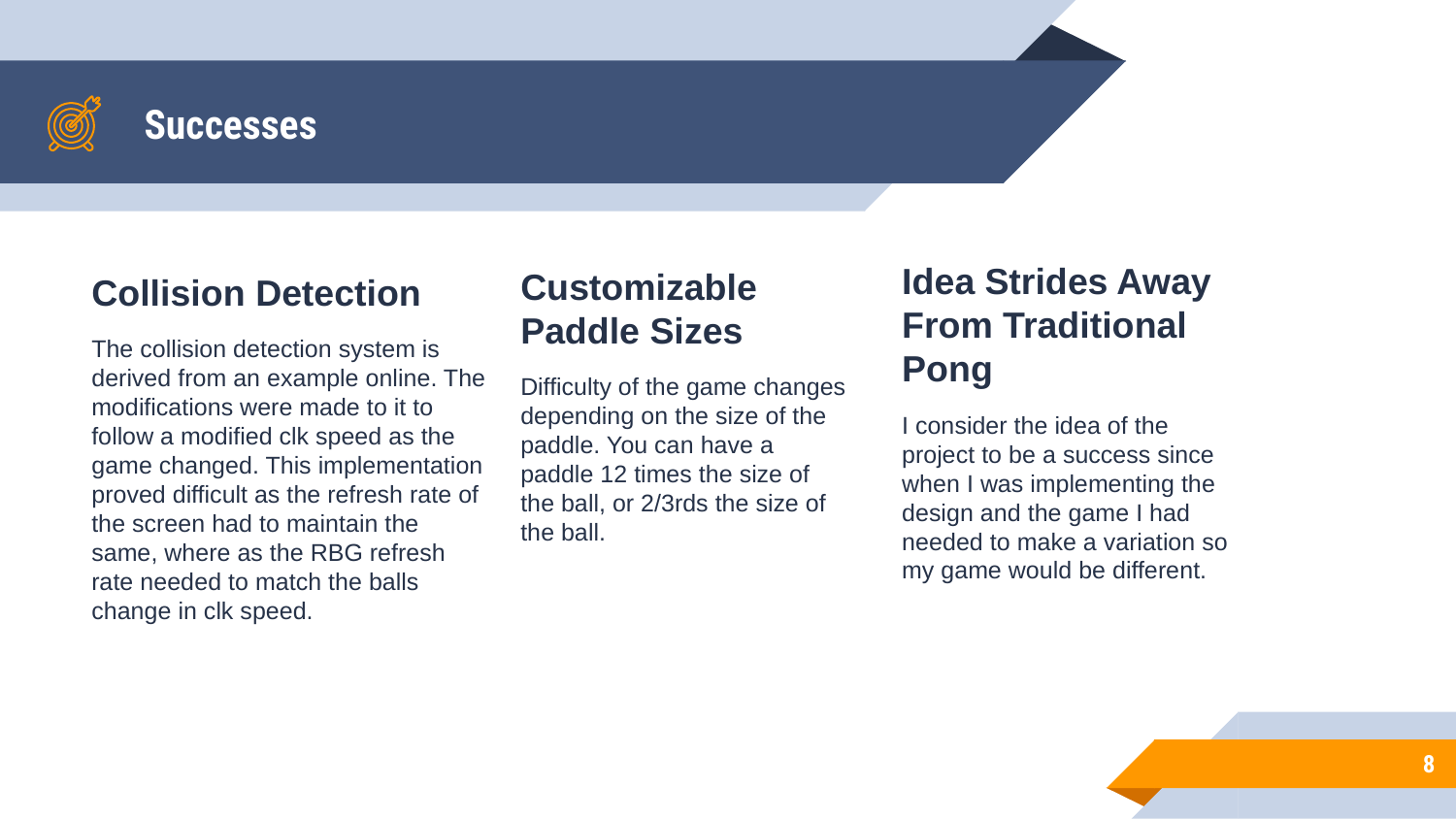

# Successes

Idea Strides Away From Traditional Pong
I consider the idea of the project to be a success since when I was implementing the design and the game I had needed to make a variation so my game would be different.

Customizable Paddle Sizes
Difficulty of the game changes depending on the size of the paddle. You can have a paddle 12 times the size of the ball, or 2/3rds the size of the ball.
Collision Detection
The collision detection system is derived from an example online. The modifications were made to it to follow a modified clk speed as the game changed. This implementation proved difficult as the refresh rate of the screen had to maintain the same, where as the RBG refresh rate needed to match the balls change in clk speed.
8